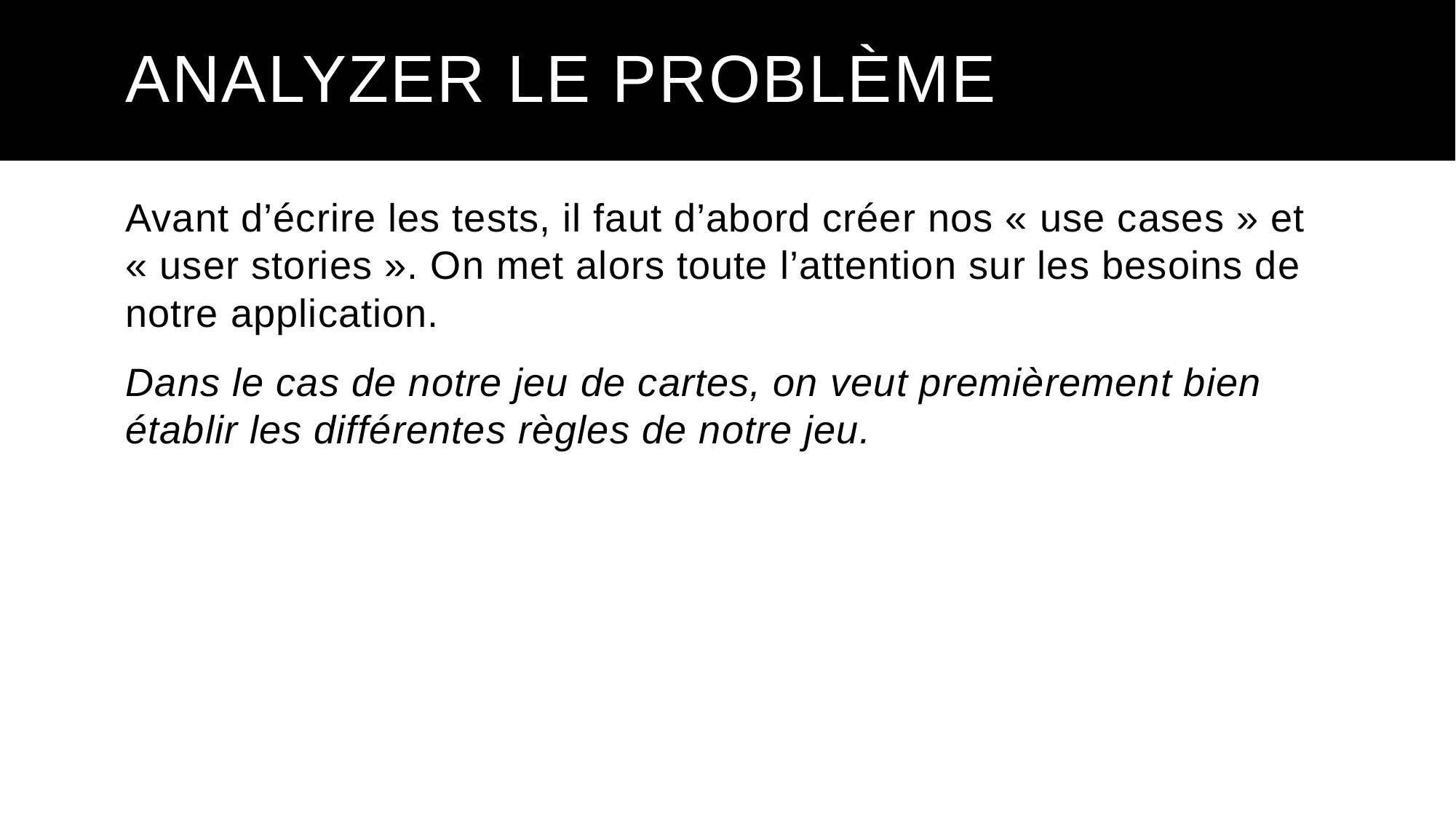

# Analyzer le problème
Avant d’écrire les tests, il faut d’abord créer nos « use cases » et « user stories ». On met alors toute l’attention sur les besoins de notre application.
Dans le cas de notre jeu de cartes, on veut premièrement bien établir les différentes règles de notre jeu.